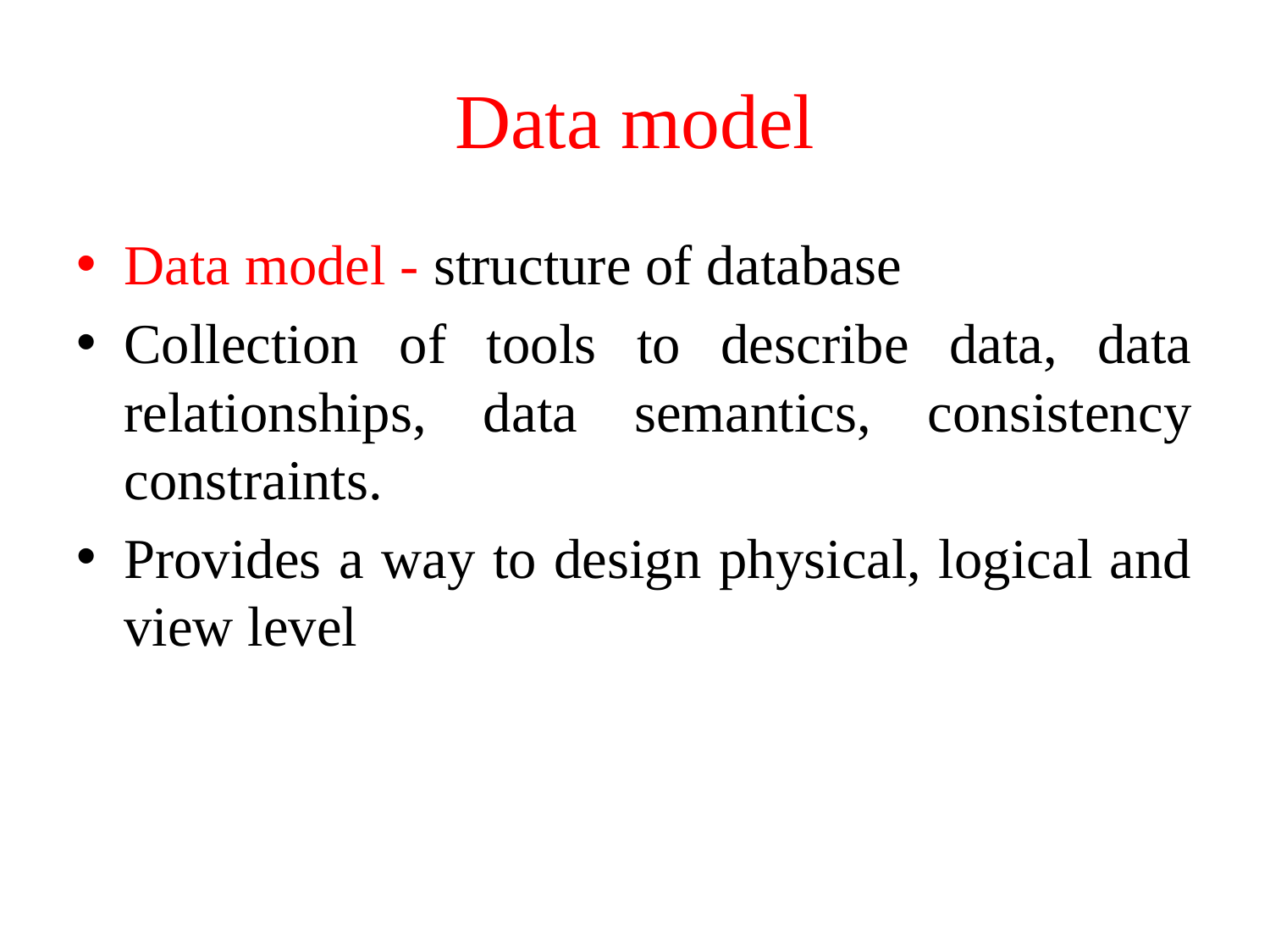

# Data model
Data model - structure of database
Collection of tools to describe data, data relationships, data semantics, consistency constraints.
Provides a way to design physical, logical and view level